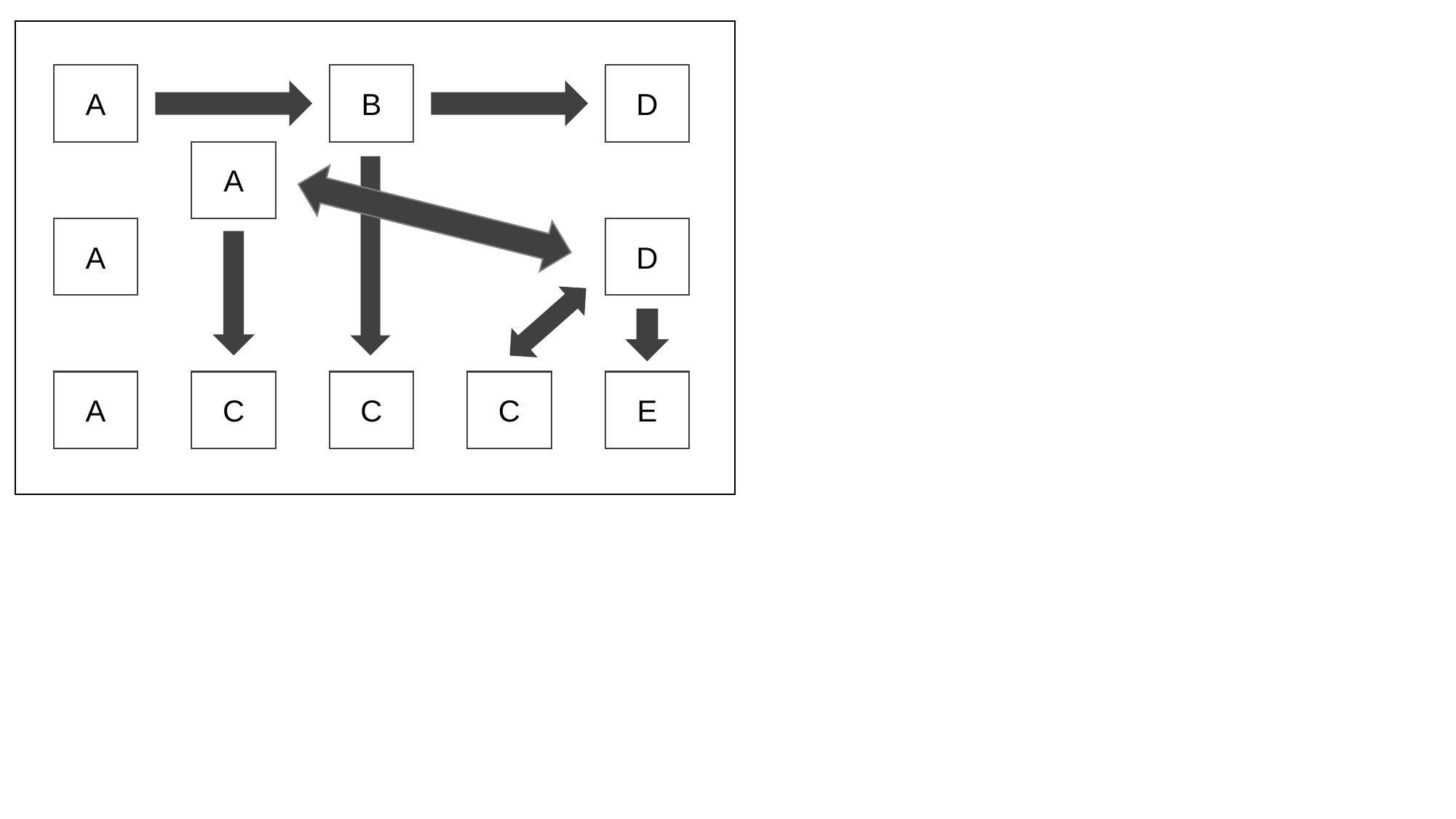

A
B
D

A

A
D

A
C
C
C
E